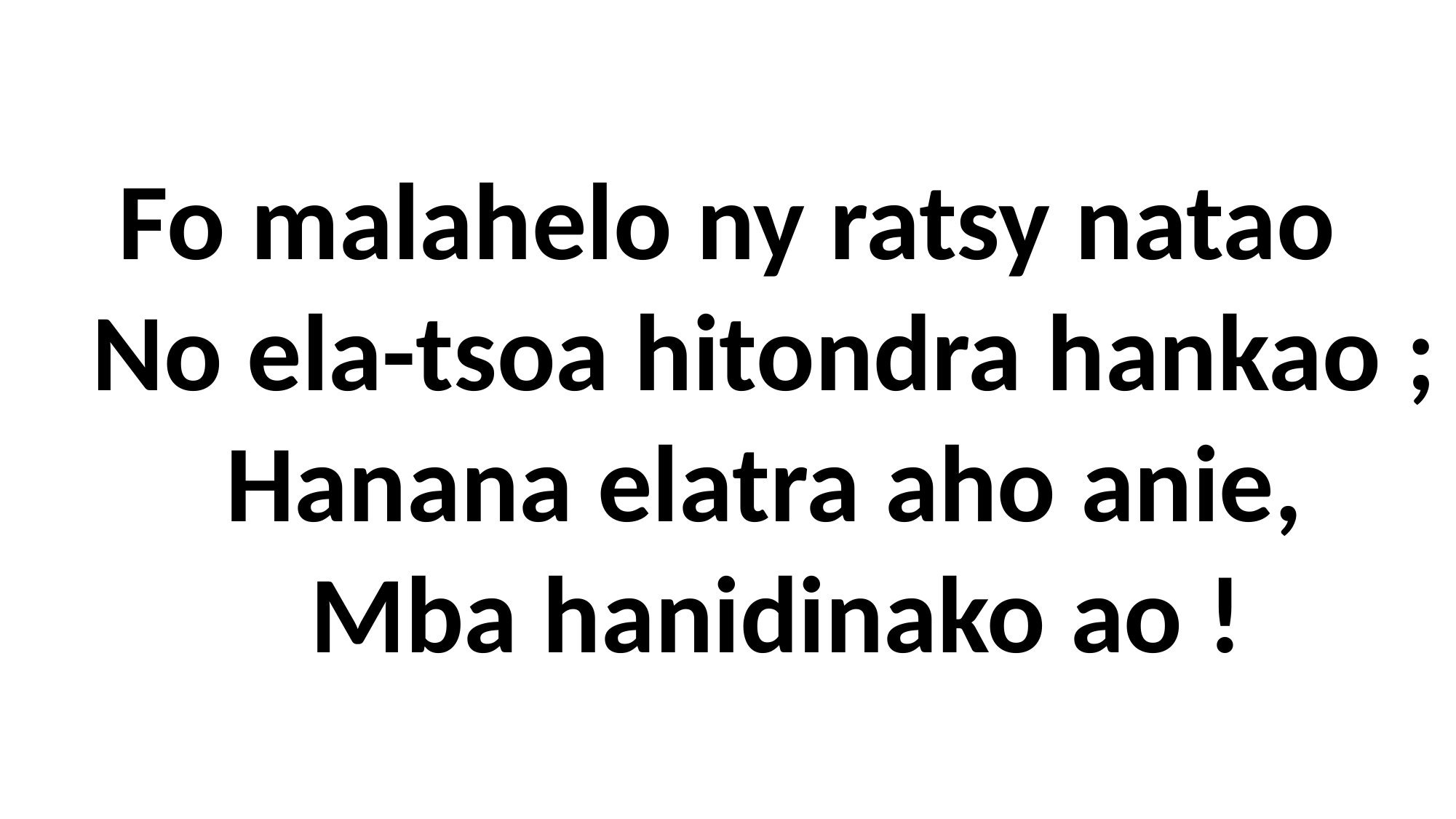

Fo malahelo ny ratsy natao
   No ela-tsoa hitondra hankao ;
   Hanana elatra aho anie,
    Mba hanidinako ao !